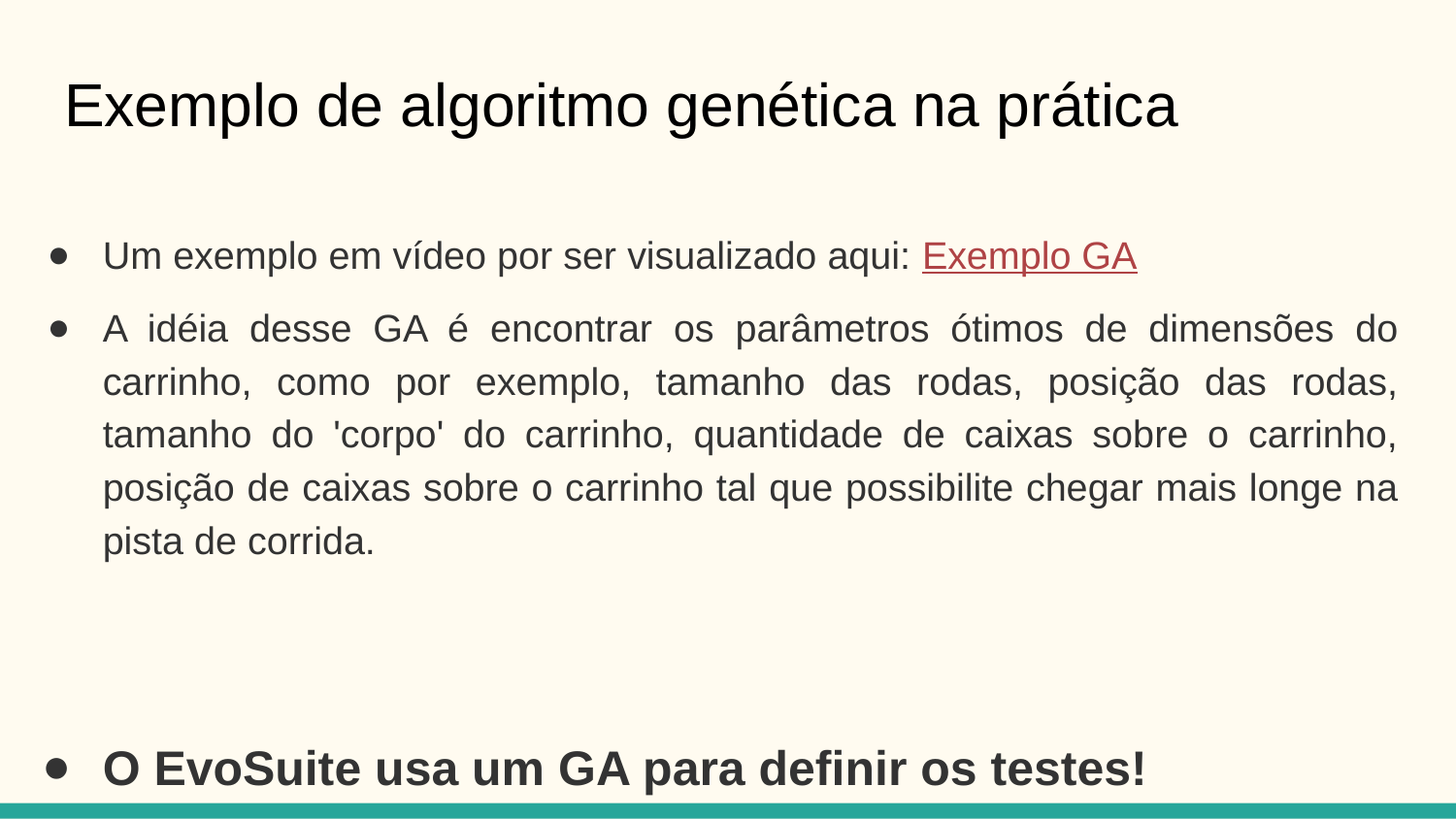

# Exemplo de algoritmo genética na prática
Um exemplo em vídeo por ser visualizado aqui: Exemplo GA
A idéia desse GA é encontrar os parâmetros ótimos de dimensões do carrinho, como por exemplo, tamanho das rodas, posição das rodas, tamanho do 'corpo' do carrinho, quantidade de caixas sobre o carrinho, posição de caixas sobre o carrinho tal que possibilite chegar mais longe na pista de corrida.

O EvoSuite usa um GA para definir os testes!